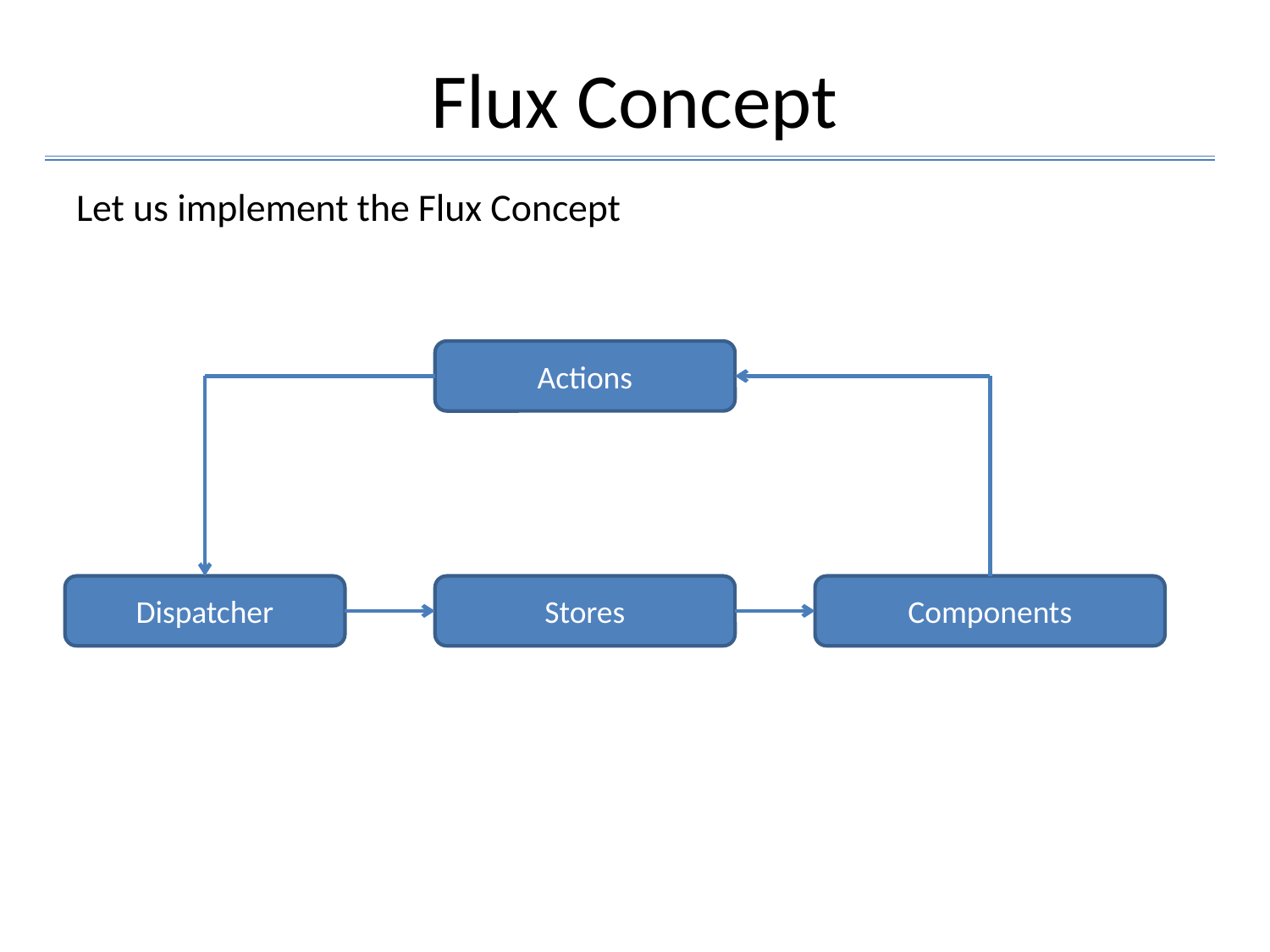

# Flux Concept
Let us implement the Flux Concept

Actions
Dispatcher
Stores
Components